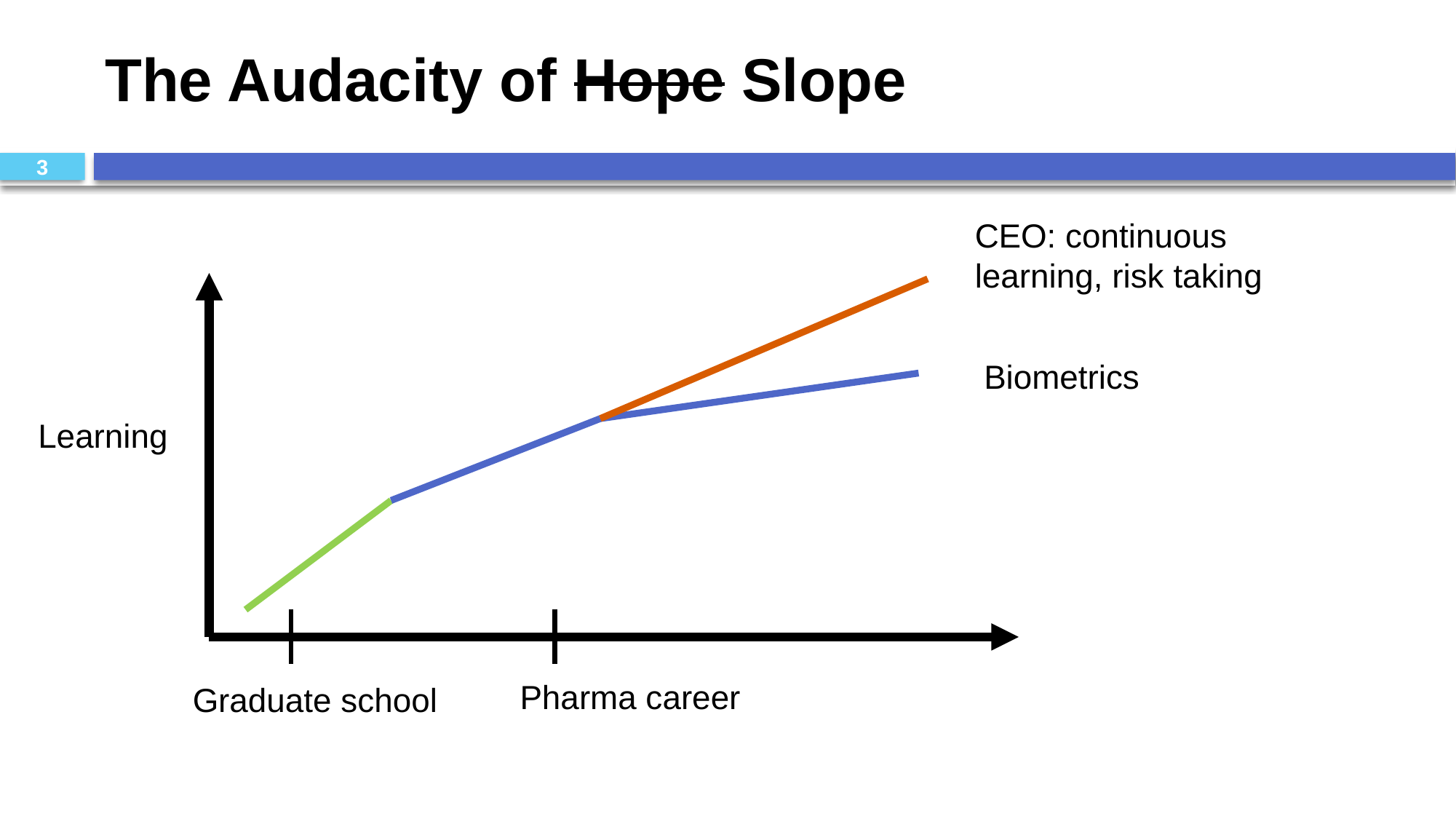

# The Audacity of Hope Slope
3
CEO: continuous learning, risk taking

Biometrics

Learning

Pharma career
Graduate school